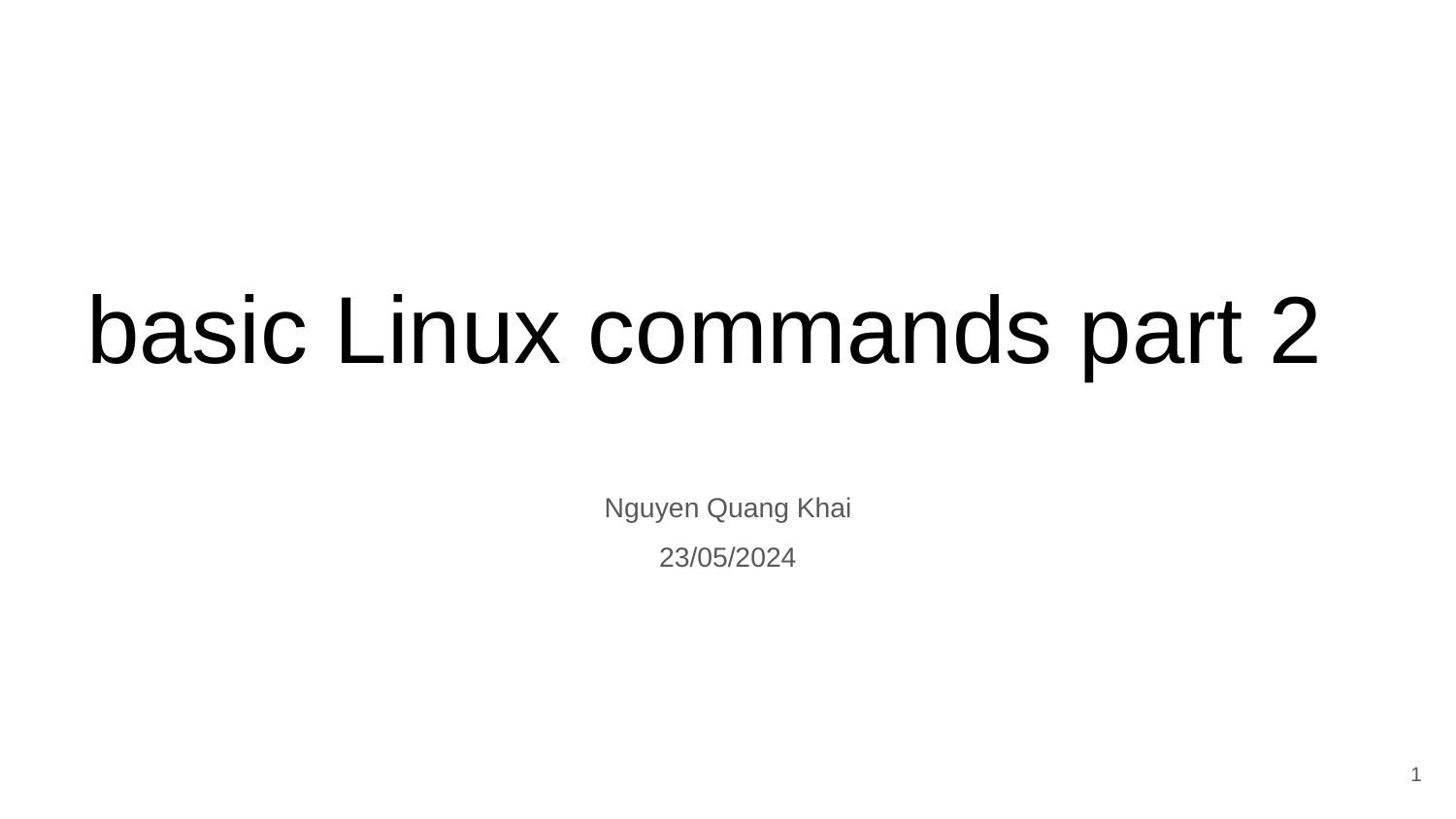

# basic Linux commands part 2
Nguyen Quang Khai
23/05/2024
1